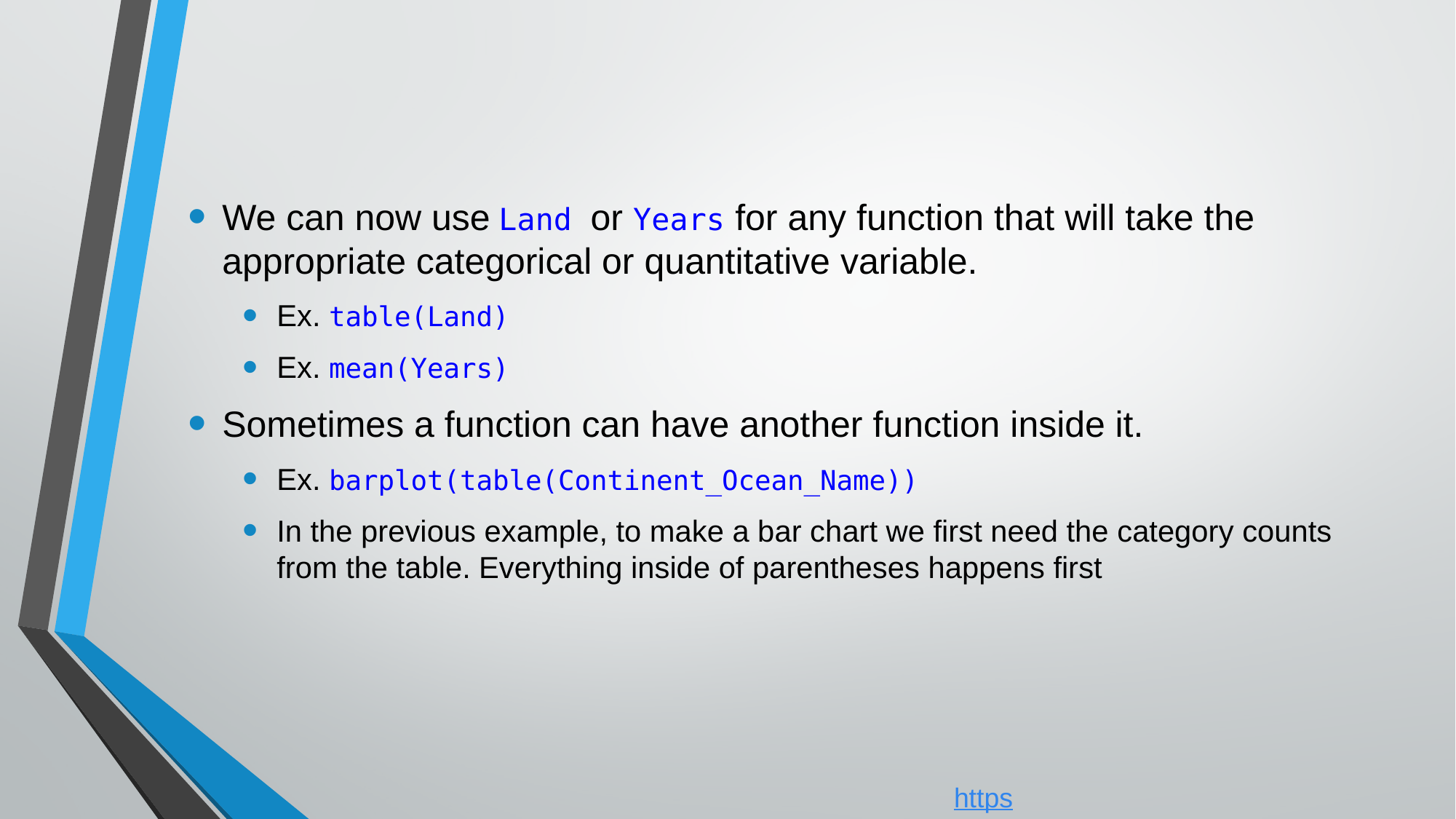

We can now use Land or Years for any function that will take the appropriate categorical or quantitative variable.
Ex. table(Land)
Ex. mean(Years)
Sometimes a function can have another function inside it.
Ex. barplot(table(Continent_Ocean_Name))
In the previous example, to make a bar chart we first need the category counts from the table. Everything inside of parentheses happens first

https://joeroith.github.io/RUserGroup/